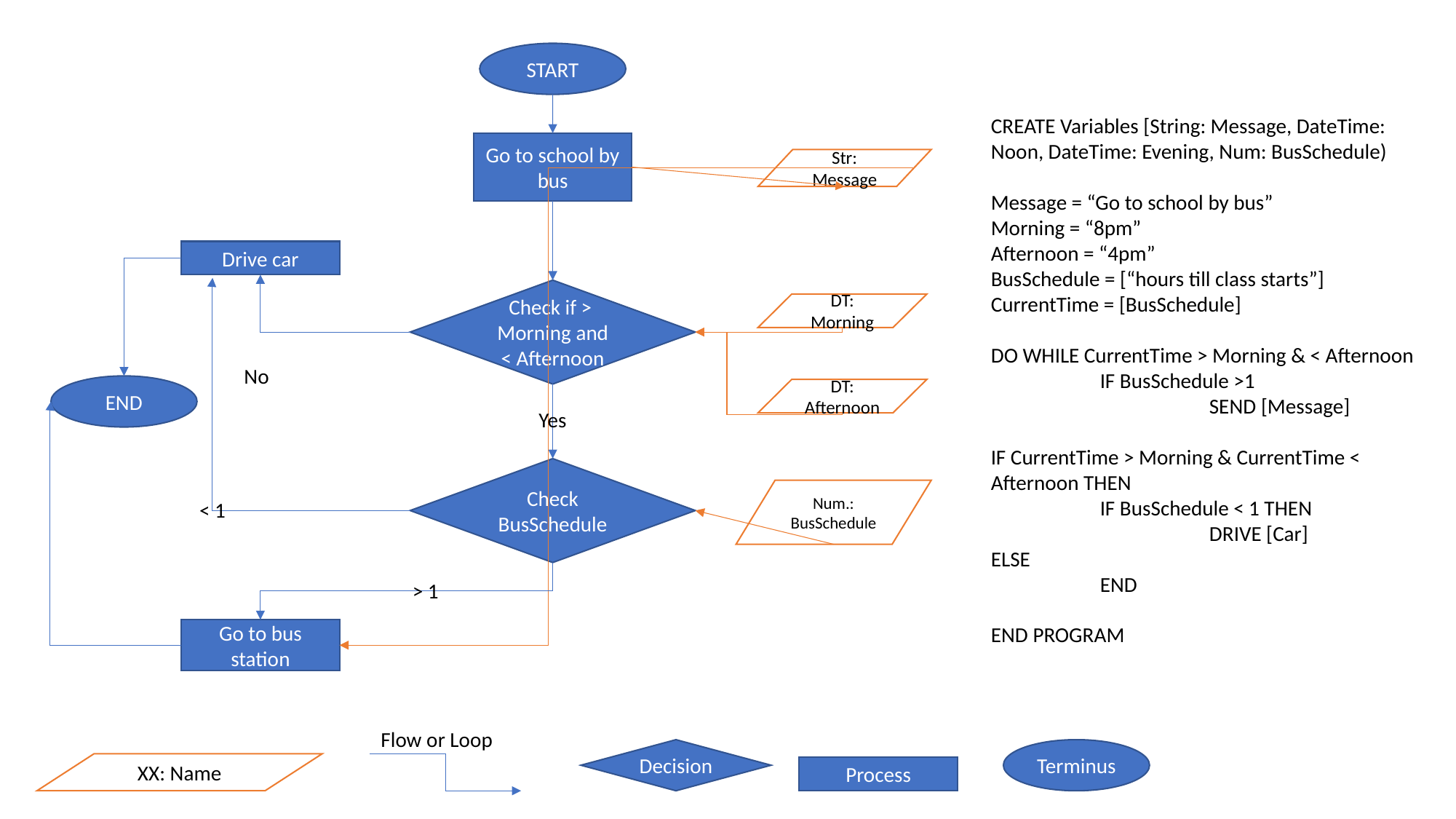

Num.: GridPower
START
CREATE Variables [String: Message, DateTime: Noon, DateTime: Evening, Num: BusSchedule)

Message = “Go to school by bus”
Morning = “8pm”
Afternoon = “4pm”
BusSchedule = [“hours till class starts”]
CurrentTime = [BusSchedule]

DO WHILE CurrentTime > Morning & < Afternoon
	IF BusSchedule >1
		SEND [Message]

IF CurrentTime > Morning & CurrentTime < Afternoon THEN
	IF BusSchedule < 1 THEN
		DRIVE [Car]
ELSE
	END

END PROGRAM
Go to school by bus
Str: Message
Drive car
Check if >  Morning and < Afternoon
DT: Morning
No
END
DT: Afternoon
Yes
Check BusSchedule
Num.: BusSchedule
< 1
> 1
Go to bus station
Flow or Loop
Decision
Terminus
XX: Name
Process